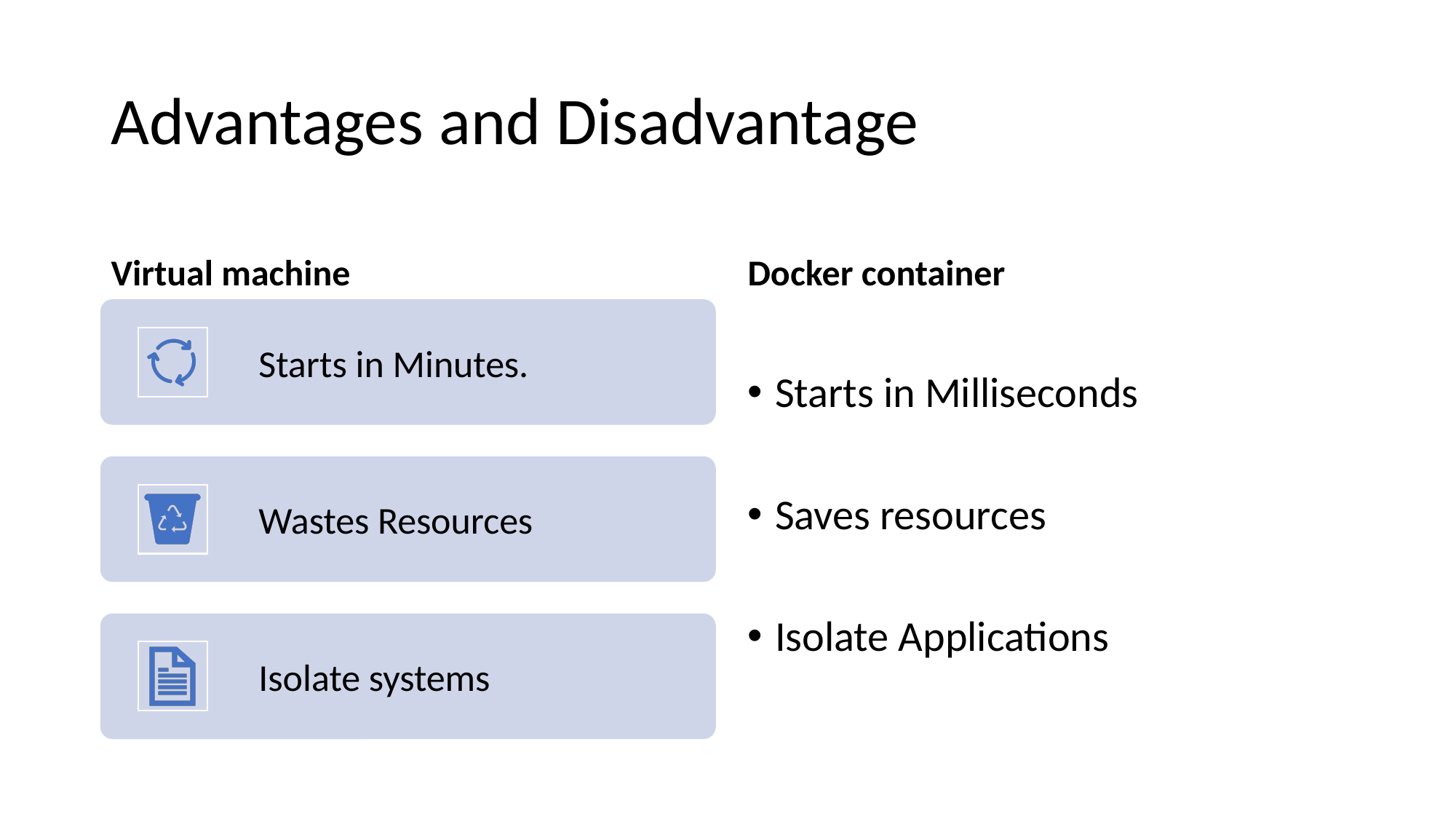

# Advantages and Disadvantage
Virtual machine
Docker container
Starts in Minutes.
Wastes Resources
Isolate systems

Starts in Milliseconds

Saves resources

Isolate Applications